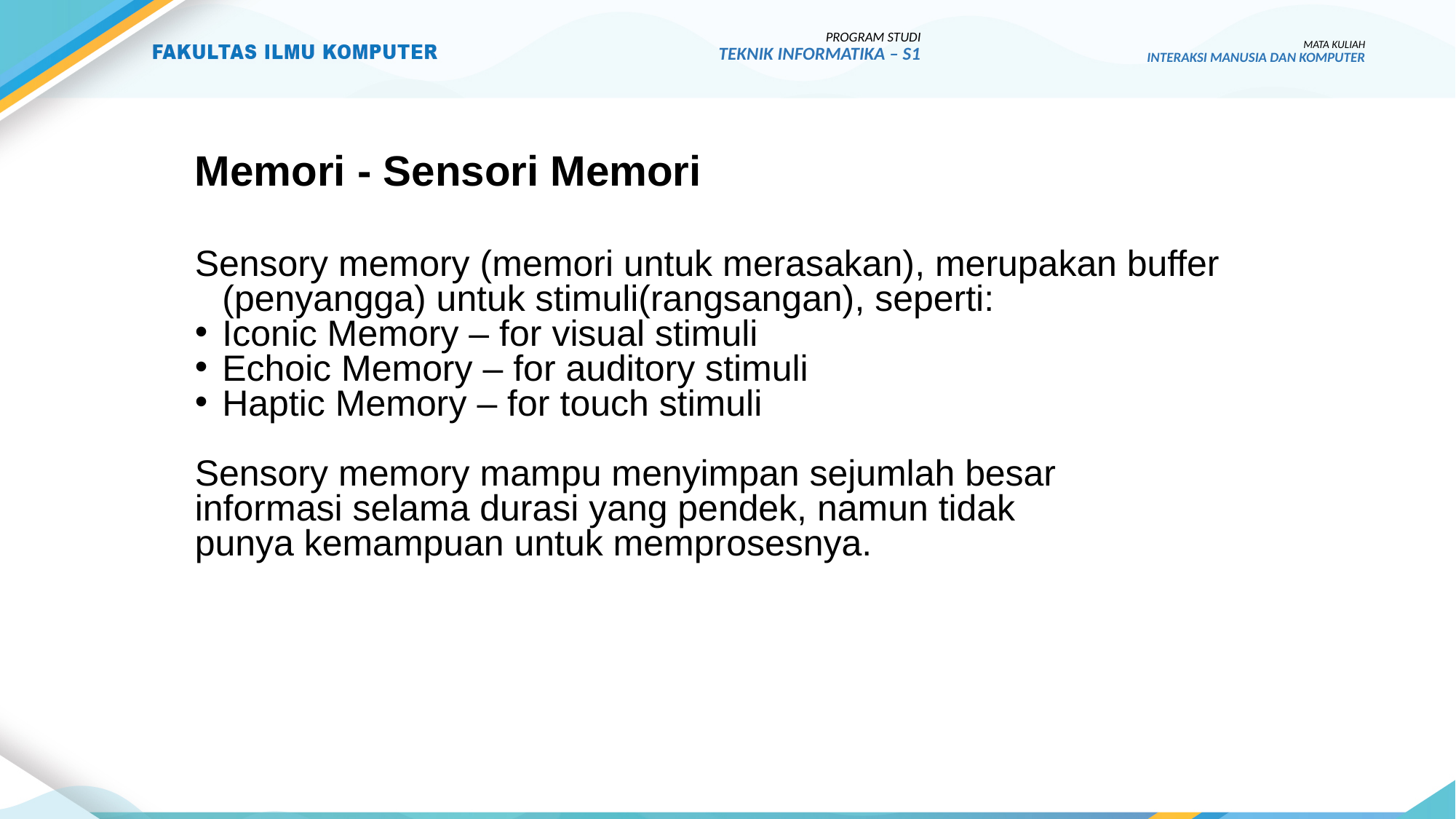

PROGRAM STUDI
TEKNIK INFORMATIKA – S1
MATA KULIAH
INTERAKSI MANUSIA DAN KOMPUTER
# Memori - Sensori Memori
Sensory memory (memori untuk merasakan), merupakan buffer (penyangga) untuk stimuli(rangsangan), seperti:
Iconic Memory – for visual stimuli
Echoic Memory – for auditory stimuli
Haptic Memory – for touch stimuli

Sensory memory mampu menyimpan sejumlah besar
informasi selama durasi yang pendek, namun tidak
punya kemampuan untuk memprosesnya.